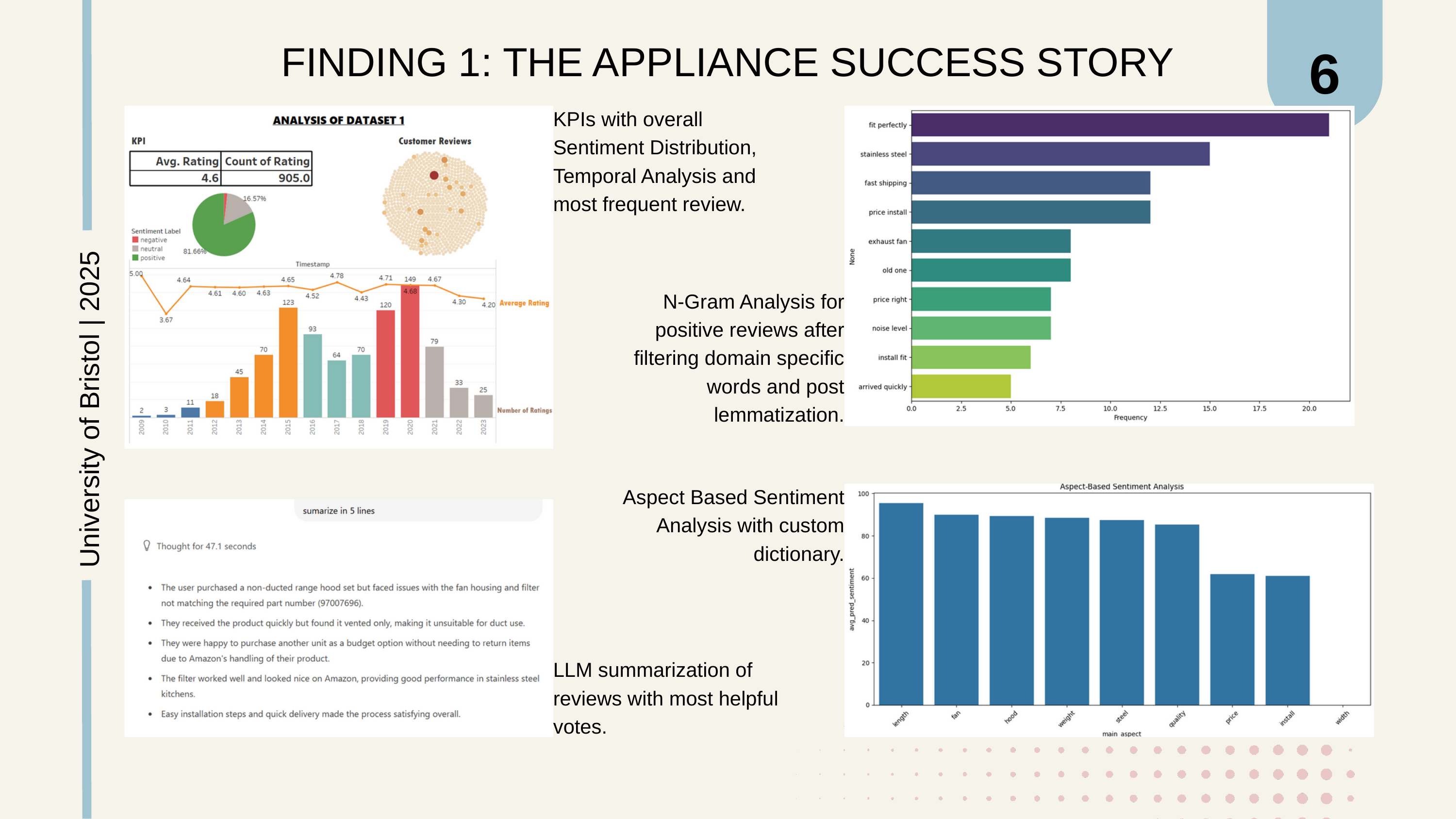

6

FINDING 1: THE APPLIANCE SUCCESS STORY
KPIs with overall Sentiment Distribution,  Temporal Analysis and most frequent review.

N-Gram Analysis for positive reviews after filtering domain specific words and post lemmatization.
University of Bristol | 2025
Aspect Based Sentiment Analysis with custom dictionary.

LLM summarization of reviews with most helpful votes.